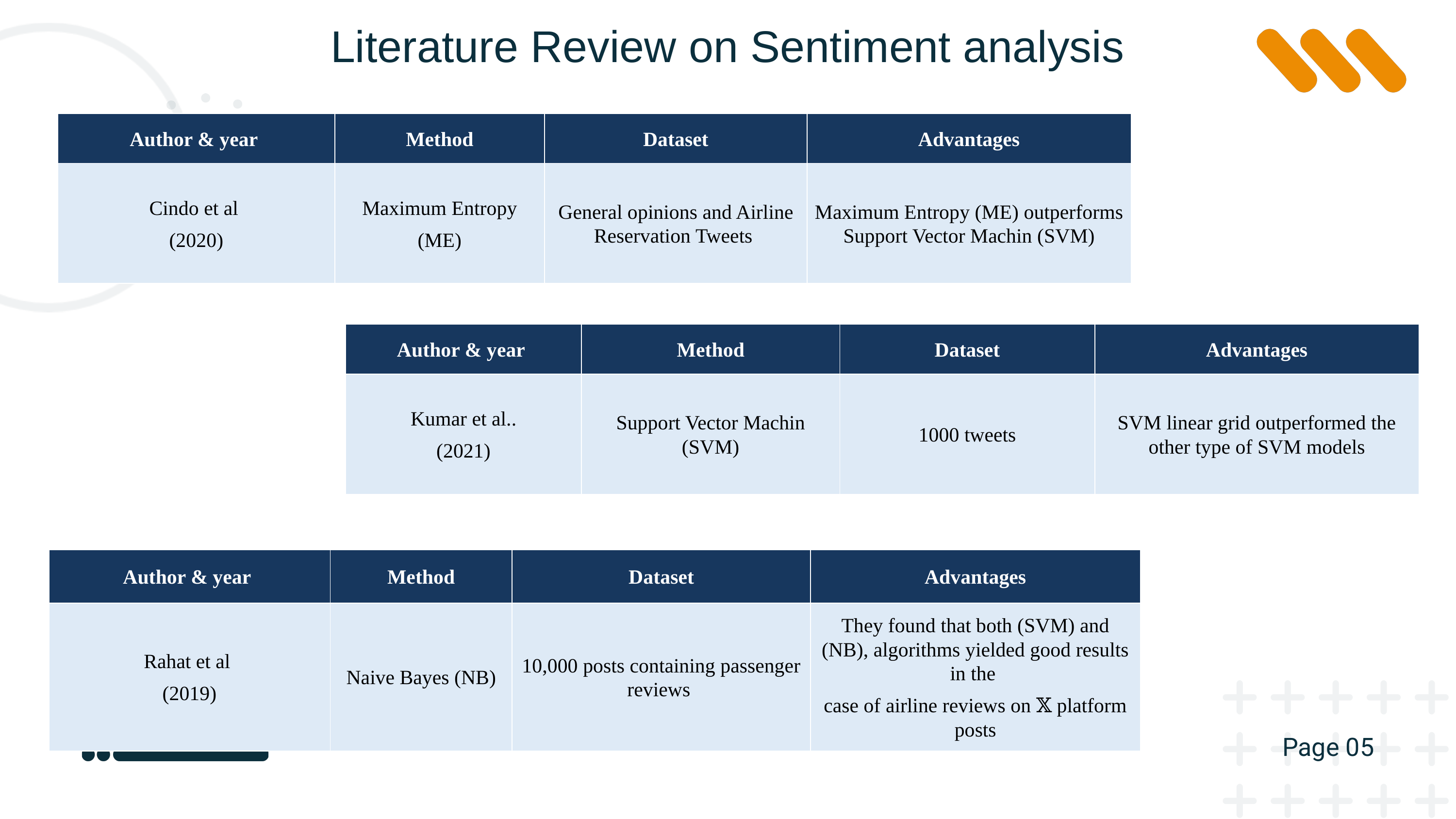

Literature Review on Sentiment analysis

| Author & year | Method | Dataset | Advantages |
| --- | --- | --- | --- |
| Cindo et al (2020) | Maximum Entropy (ME) | General opinions and Airline Reservation Tweets | Maximum Entropy (ME) outperforms Support Vector Machin (SVM) |
| Author & year | Method | Dataset | Advantages |
| --- | --- | --- | --- |
| Kumar et al.. (2021) | Support Vector Machin (SVM) | 1000 tweets | SVM linear grid outperformed the other type of SVM models |
| Author & year | Method | Dataset | Advantages |
| --- | --- | --- | --- |
| Rahat et al (2019) | Naive Bayes (NB) | 10,000 posts containing passenger reviews | They found that both (SVM) and (NB), algorithms yielded good results in the case of airline reviews on 𝕏 platform posts |

Page 05